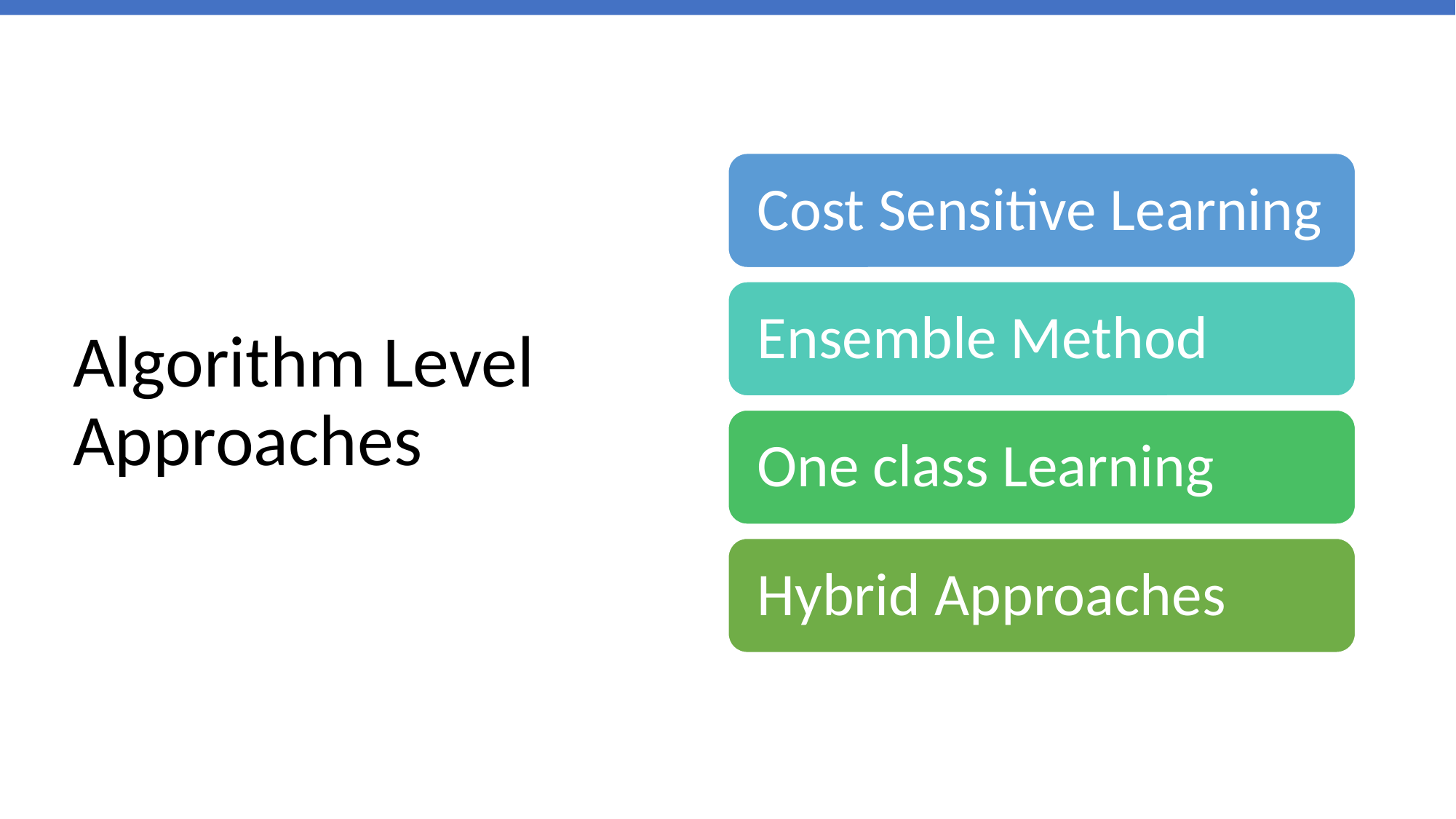

# Algorithm Level Approaches
Cost Sensitive Learning
Ensemble Method
One class Learning
Hybrid Approaches